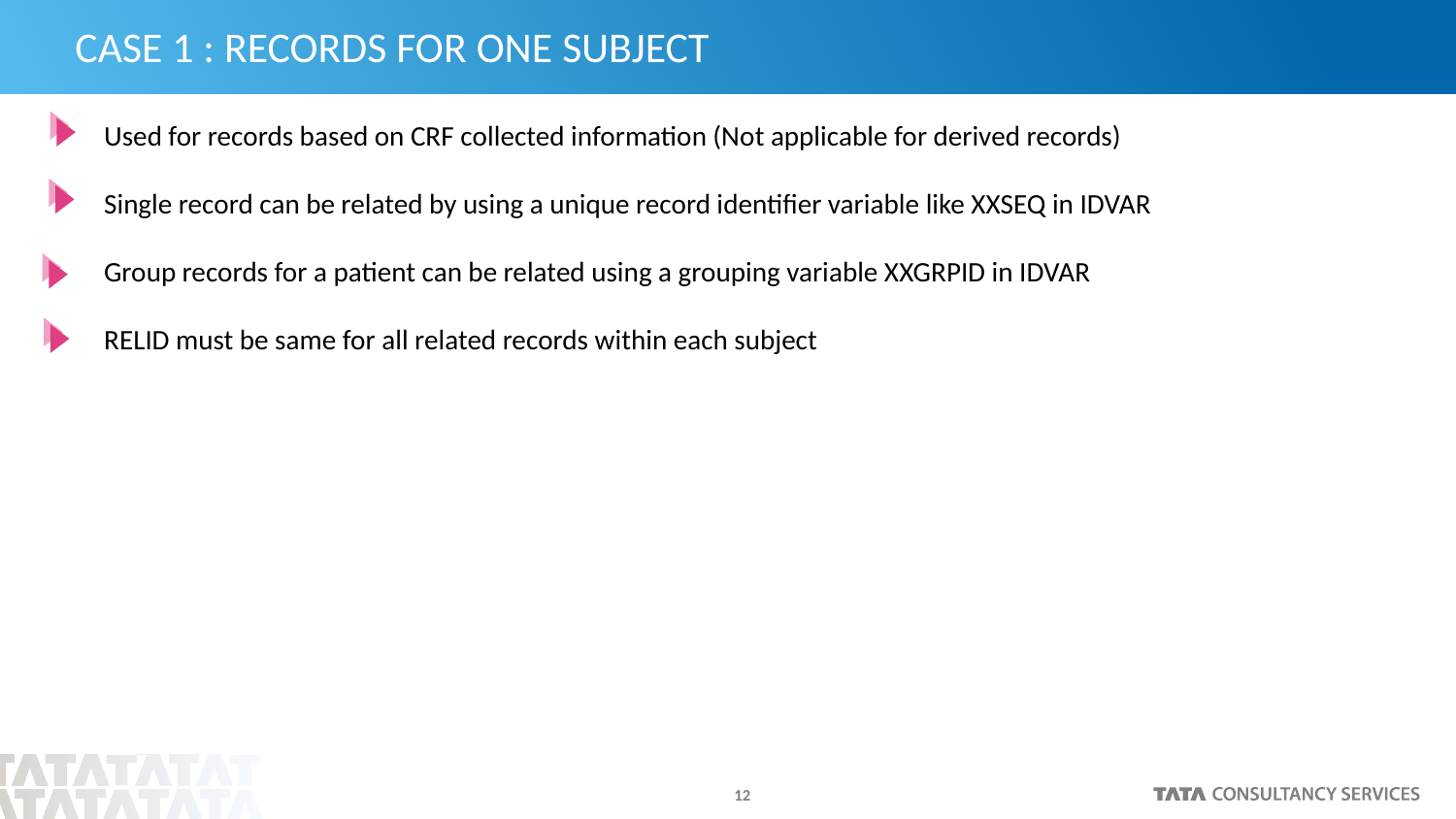

# CASE 1 : RECORDS FOR ONE SUBJECT

Used for records based on CRF collected information (Not applicable for derived records)

Single record can be related by using a unique record identifier variable like XXSEQ in IDVAR

Group records for a patient can be related using a grouping variable XXGRPID in IDVAR

RELID must be same for all related records within each subject